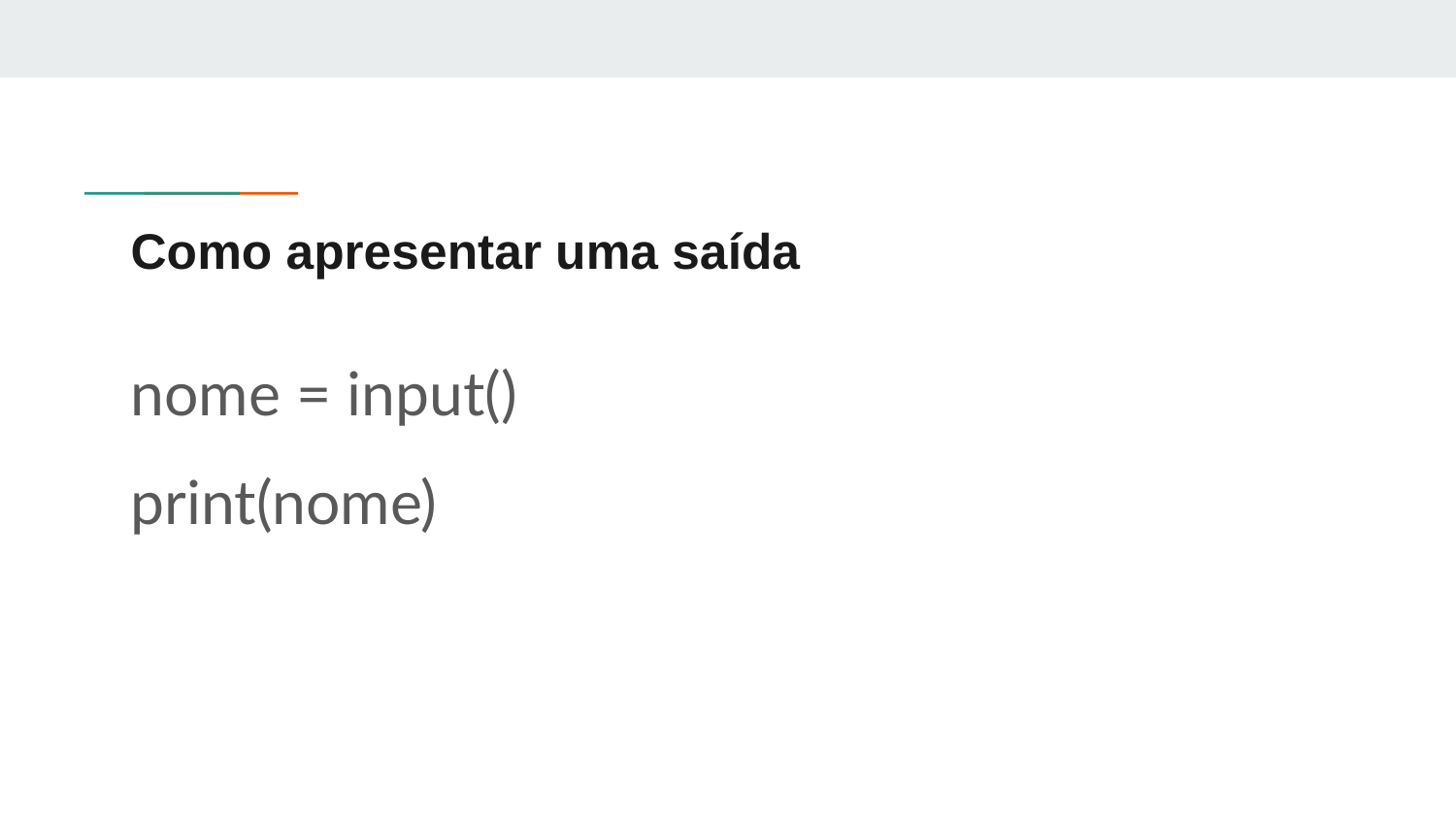

# Como apresentar uma saída
nome = input()
print(nome)